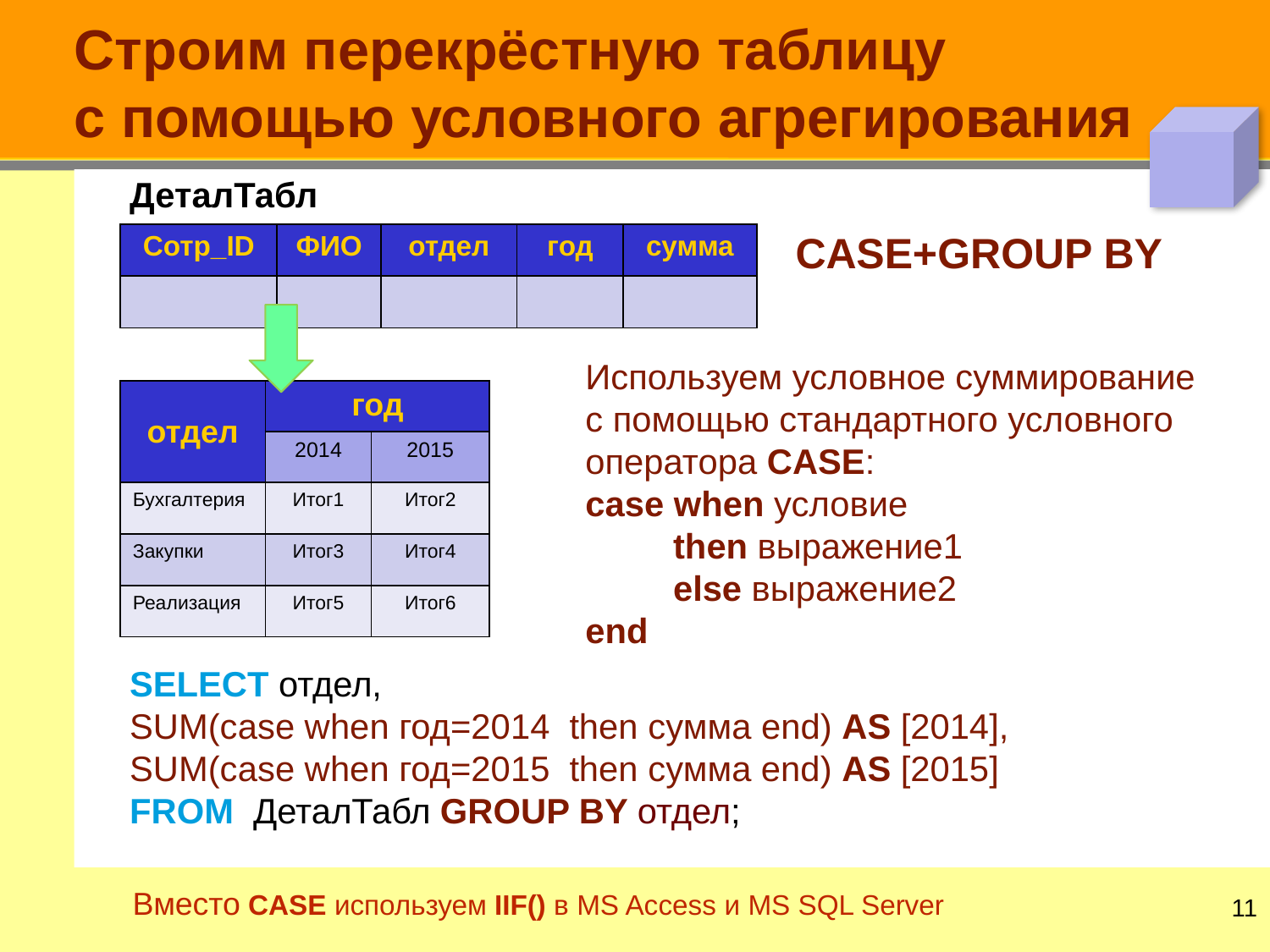

# Строим перекрёстную таблицу с помощью условного агрегирования

ДеталТабл

CASE+GROUP BY
| Сотр\_ID | ФИО | отдел | год | сумма |
| --- | --- | --- | --- | --- |
|  |  |  |  |  |

Используем условное суммирование с помощью стандартного условного оператора CASE:
case when условие
         then выражение1
         else выражение2
end
| отдел | год |  |
| --- | --- | --- |
|  | 2014 | 2015 |
| Бухгалтерия | Итог1 | Итог2 |
| Закупки | Итог3 | Итог4 |
| Реализация | Итог5 | Итог6 |
SELECT отдел,
SUM(case when год=2014  then сумма end) AS [2014],
SUM(case when год=2015  then сумма end) AS [2015]
FROM  ДеталТабл GROUP BY отдел;
Вместо CASE используем IIF() в MS Access и MS SQL Server
11